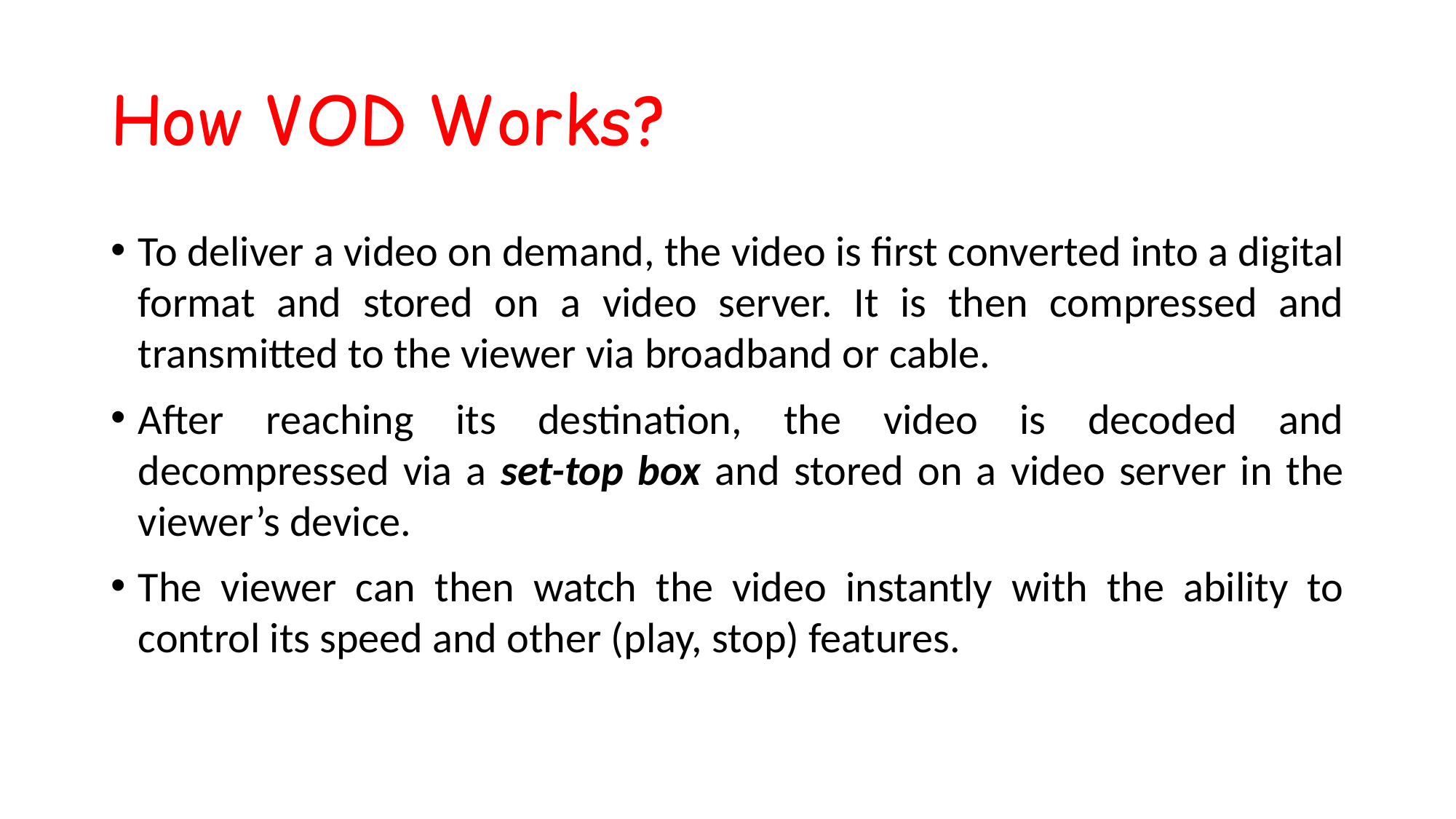

# How VOD Works?
To deliver a video on demand, the video is first converted into a digital format and stored on a video server. It is then compressed and transmitted to the viewer via broadband or cable.
After reaching its destination, the video is decoded and decompressed via a set-top box and stored on a video server in the viewer’s device.
The viewer can then watch the video instantly with the ability to control its speed and other (play, stop) features.